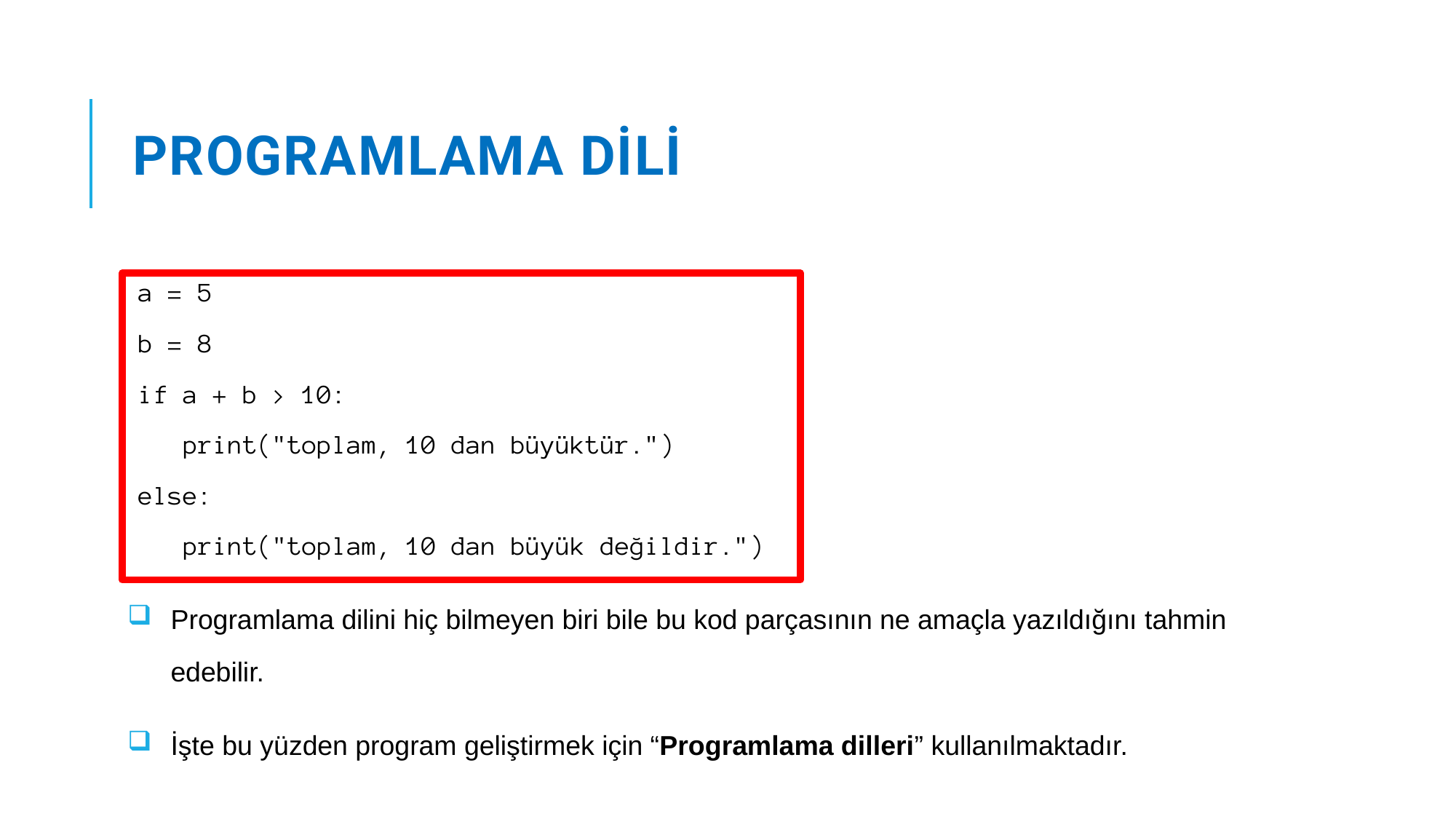

# PROGRAMLAMA DİLİ
a = 5
b = 8
if a + b > 10:
   print("toplam, 10 dan büyüktür.")
else:
   print("toplam, 10 dan büyük değildir.")
Programlama dilini hiç bilmeyen biri bile bu kod parçasının ne amaçla yazıldığını tahmin edebilir.
İşte bu yüzden program geliştirmek için “Programlama dilleri” kullanılmaktadır.